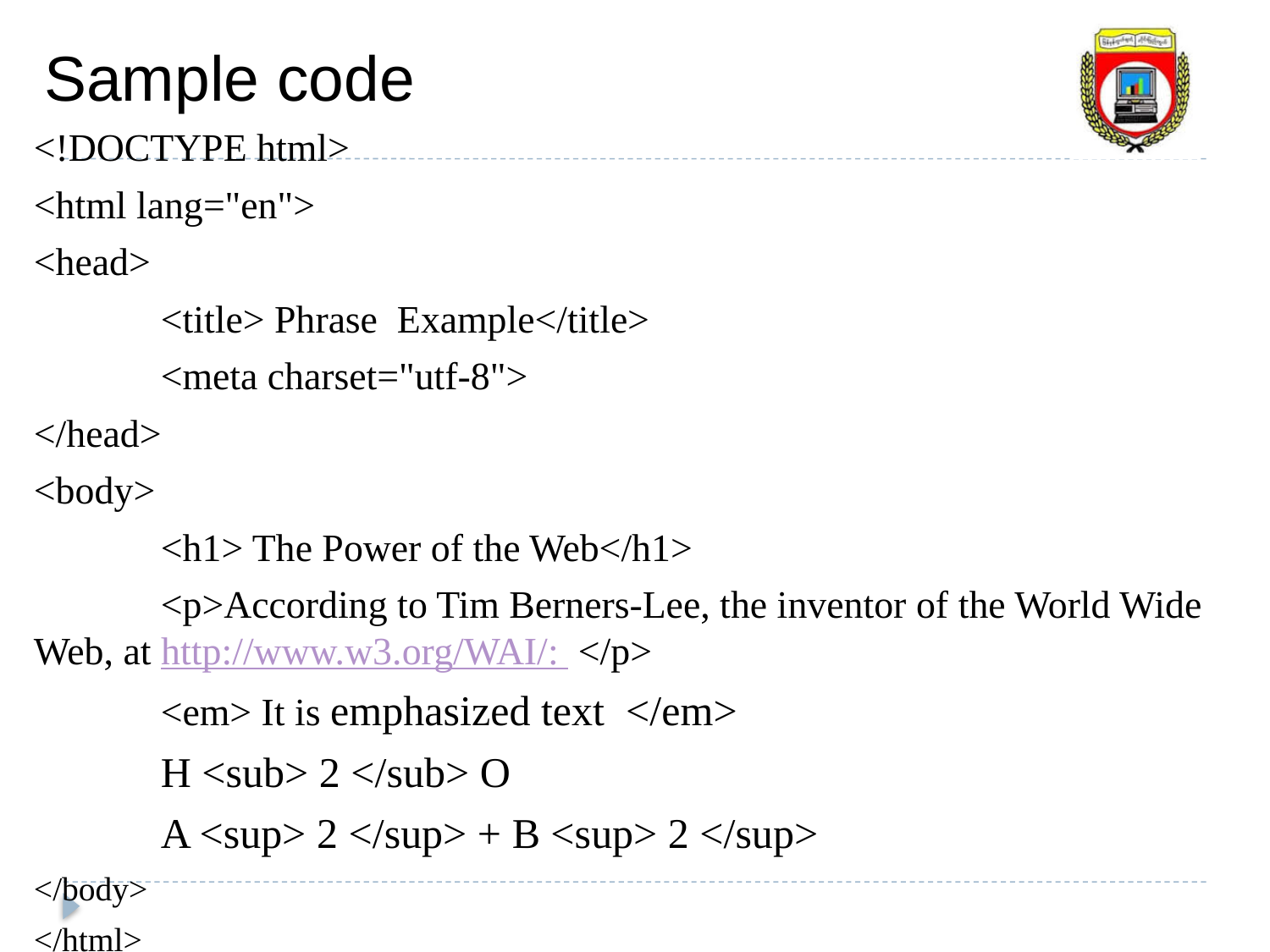

Sample code
<!DOCTYPE html>
<html lang="en">
<head>
	<title> Phrase  Example</title>
	<meta charset="utf-8">
</head>
<body>
	<h1> The Power of the Web</h1>
	<p>According to Tim Berners-Lee, the inventor of the World Wide Web, at http://www.w3.org/WAI/:  </p>
	<em> It is emphasized text  </em>
	H <sub> 2 </sub> O
	A <sup> 2 </sup> + B <sup> 2 </sup>
</body>
</html>